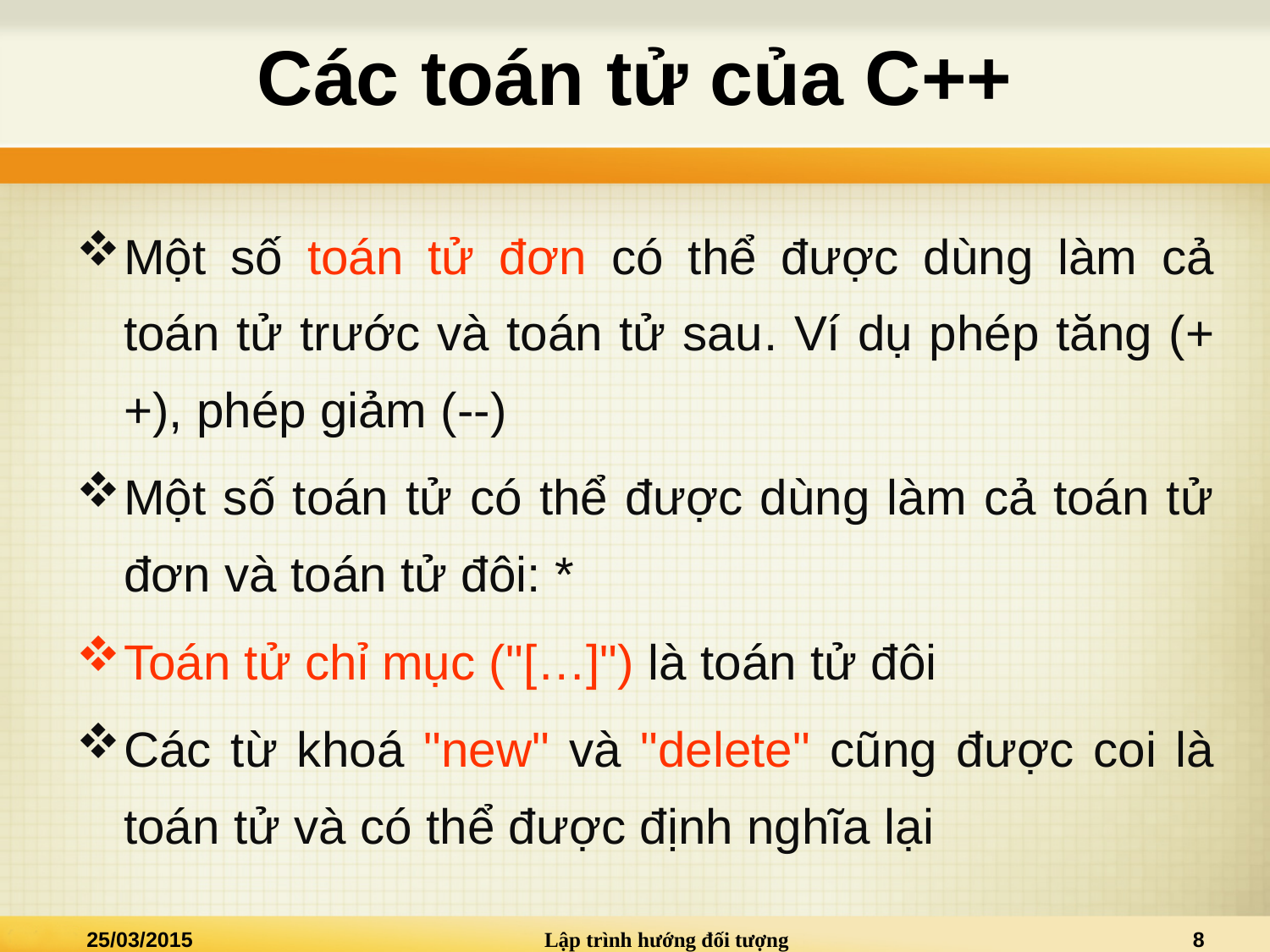

# Các toán tử của C++
Một số toán tử đơn có thể được dùng làm cả toán tử trước và toán tử sau. Ví dụ phép tăng (++), phép giảm (--)
Một số toán tử có thể được dùng làm cả toán tử đơn và toán tử đôi: *
Toán tử chỉ mục ("[…]") là toán tử đôi
Các từ khoá "new" và "delete" cũng được coi là toán tử và có thể được định nghĩa lại
25/03/2015
Lập trình hướng đối tượng
8